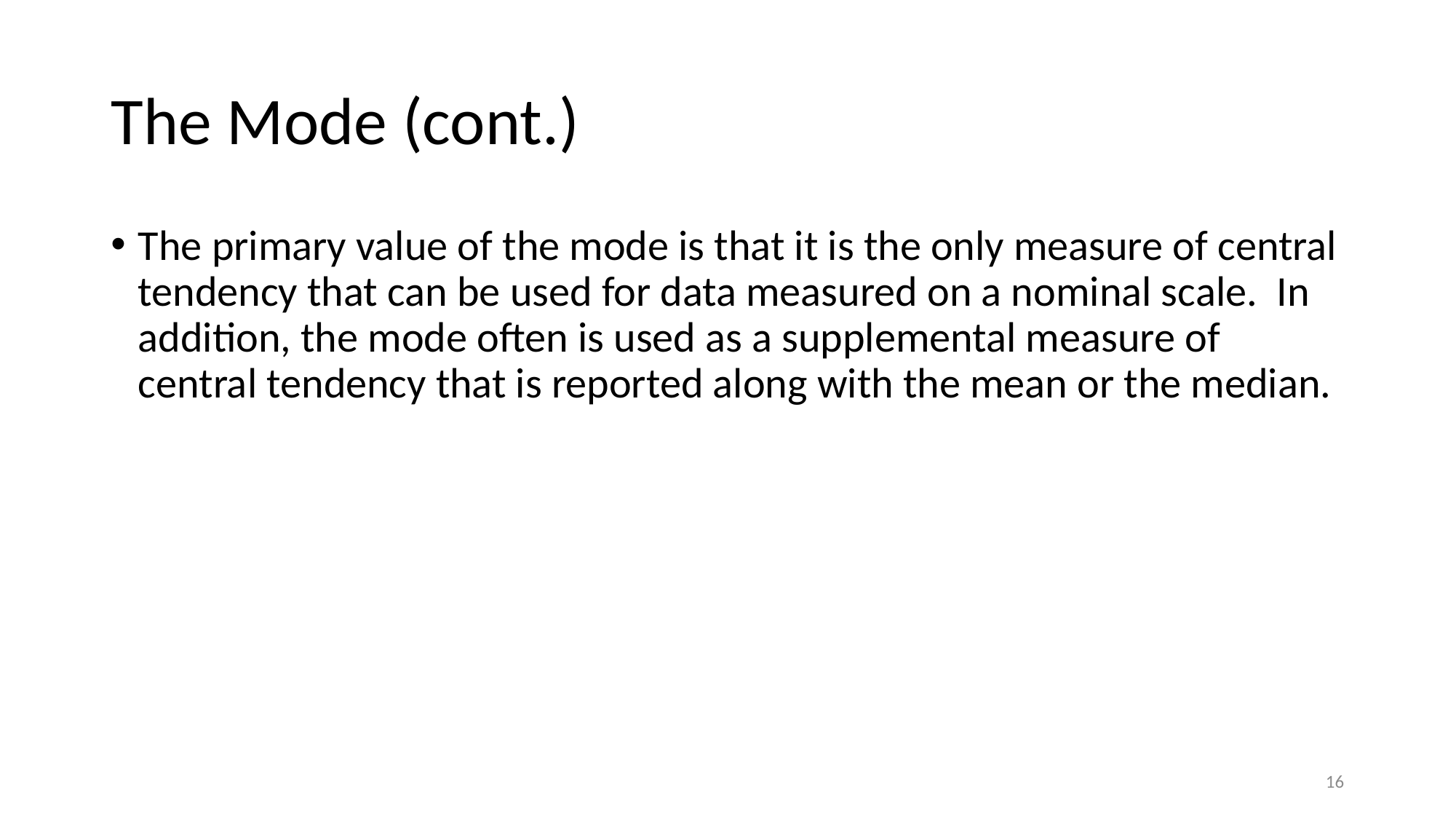

# The Mode (cont.)
The primary value of the mode is that it is the only measure of central tendency that can be used for data measured on a nominal scale.  In addition, the mode often is used as a supplemental measure of central tendency that is reported along with the mean or the median.
16